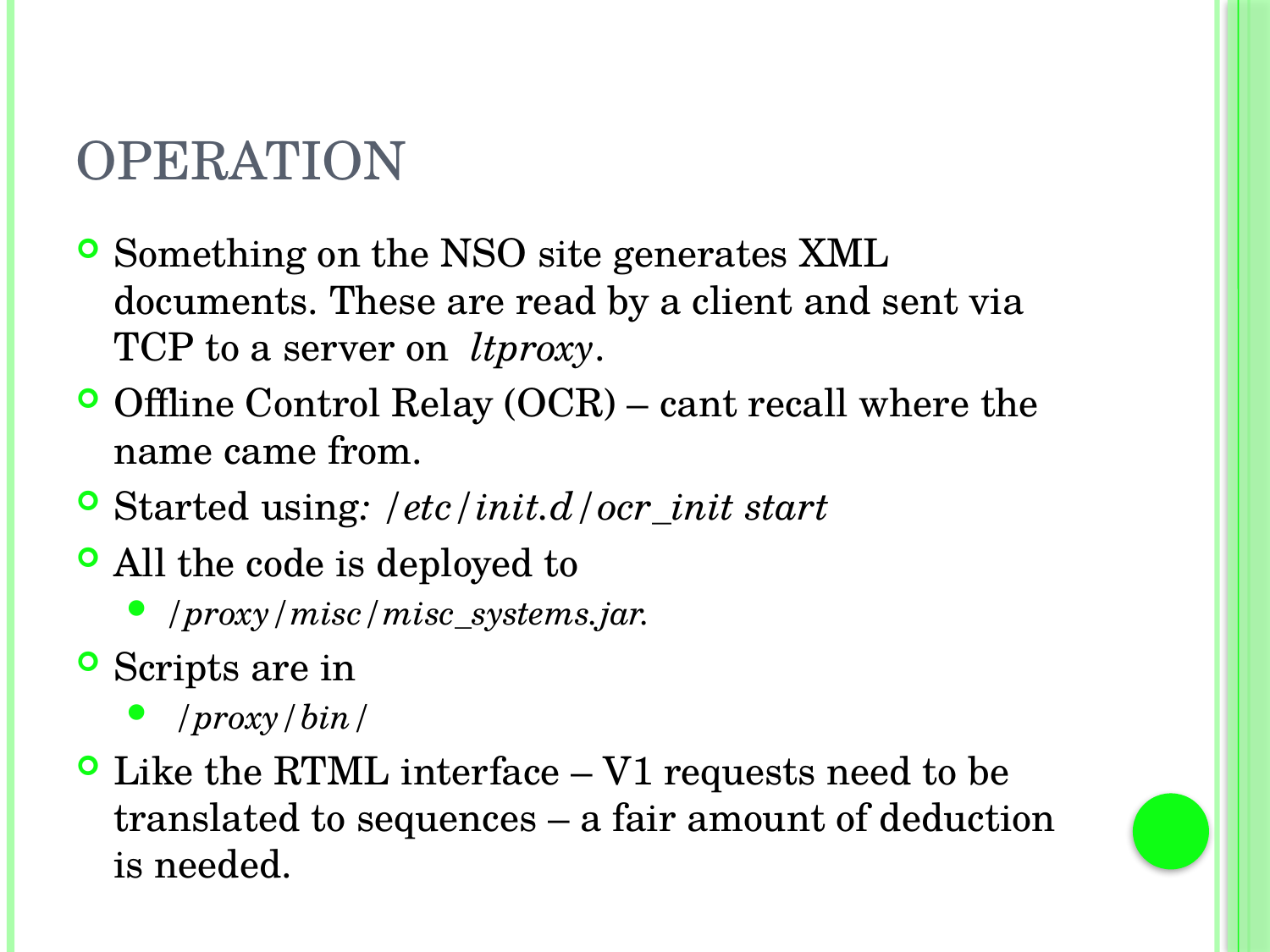

# Operation
Something on the NSO site generates XML documents. These are read by a client and sent via TCP to a server on  ltproxy.
Offline Control Relay (OCR) – cant recall where the name came from.
Started using: /etc/init.d/ocr_init start
All the code is deployed to
/proxy/misc/misc_systems.jar.
Scripts are in
 /proxy/bin/
Like the RTML interface – V1 requests need to be translated to sequences – a fair amount of deduction is needed.